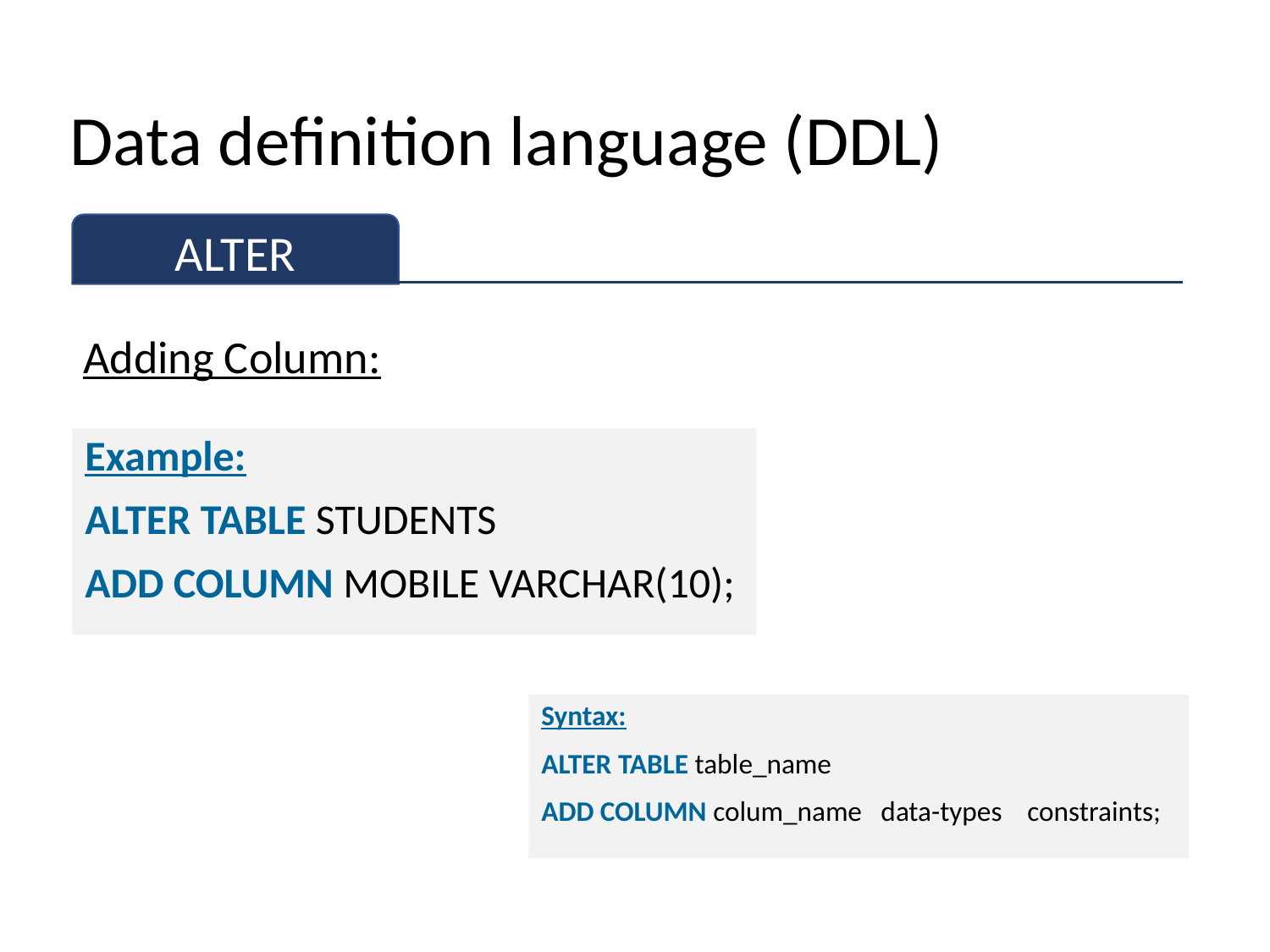

# Data definition language (DDL)
ALTER
Adding Column:

Example:
ALTER TABLE STUDENTS
ADD COLUMN MOBILE VARCHAR(10);
Syntax:
ALTER TABLE table_name
ADD COLUMN colum_name   data-types    constraints;